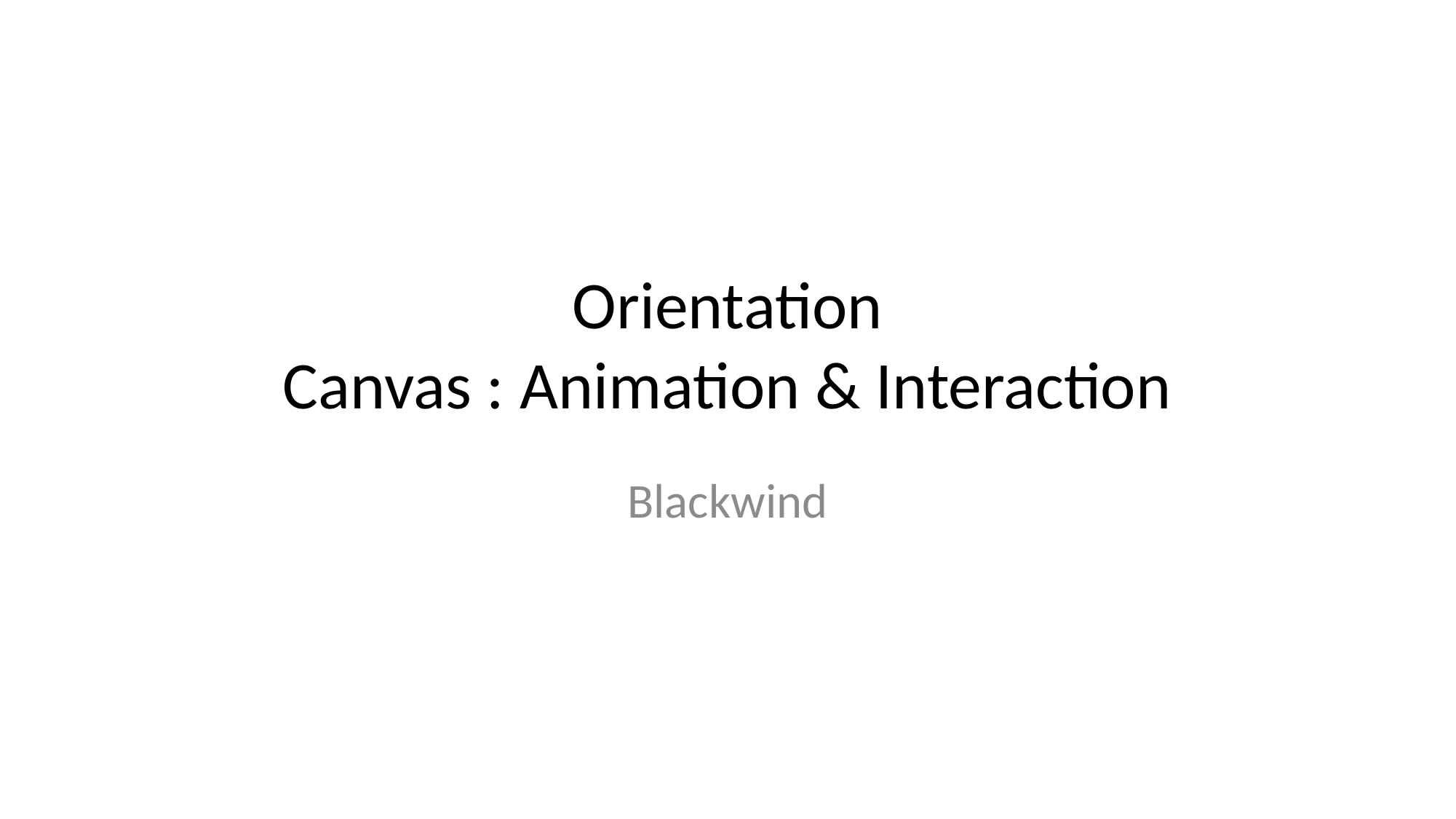

# Orientation Canvas : Animation & Interaction
Blackwind